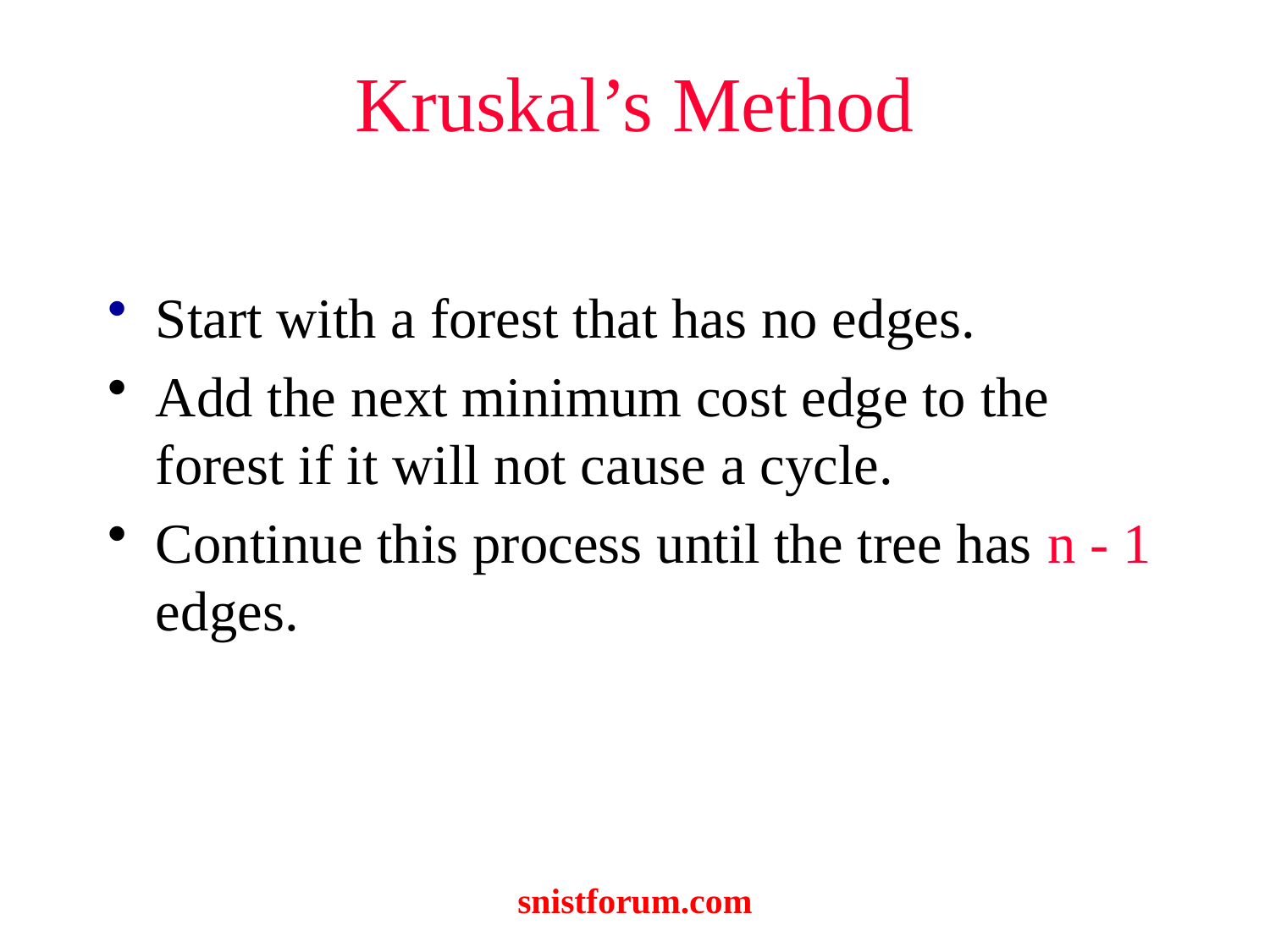

# Kruskal’s Method
Start with a forest that has no edges.
Add the next minimum cost edge to the forest if it will not cause a cycle.
Continue this process until the tree has n - 1 edges.

snistforum.com